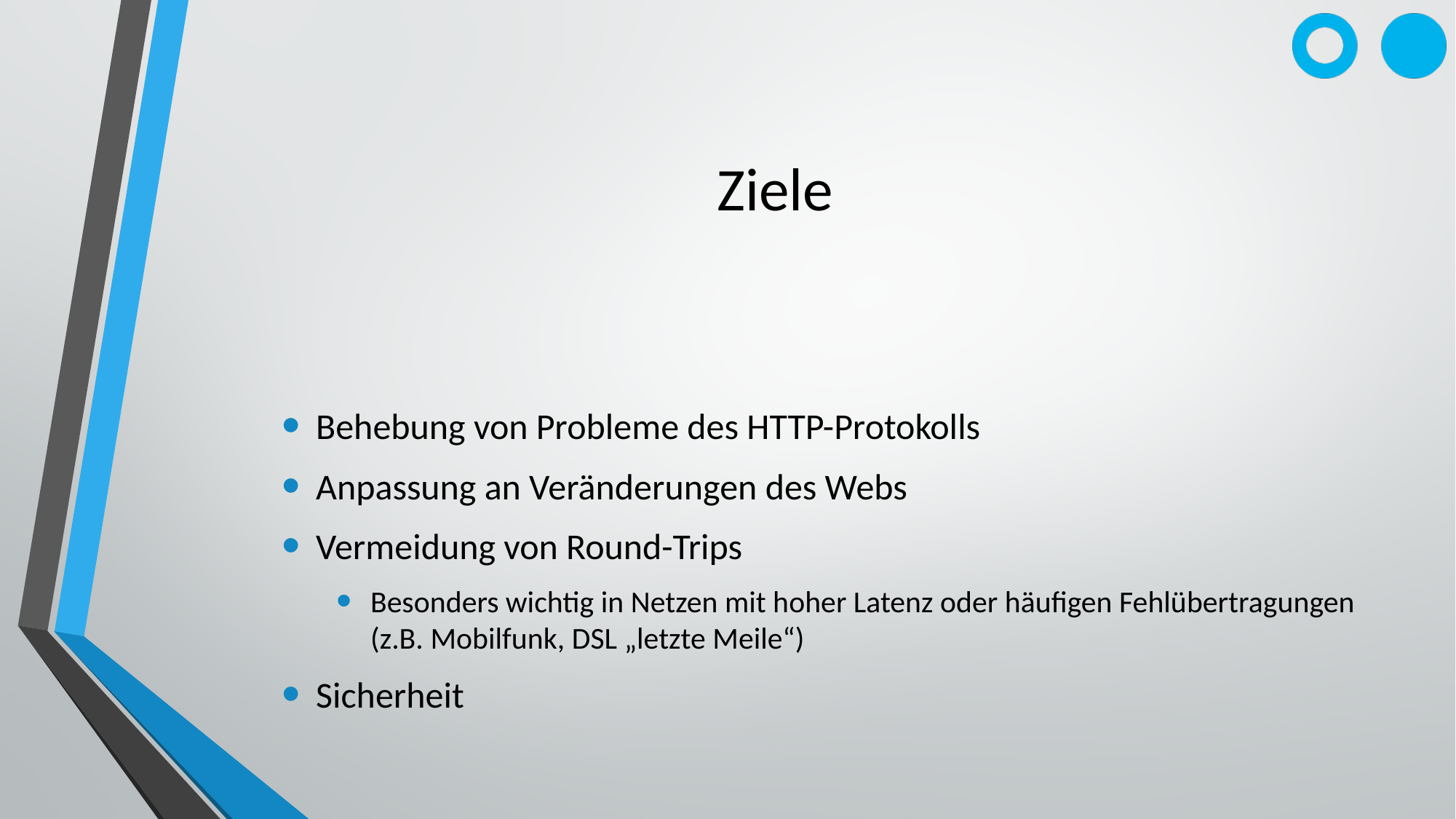

# Ziele
Behebung von Probleme des HTTP-Protokolls
Anpassung an Veränderungen des Webs
Vermeidung von Round-Trips
Besonders wichtig in Netzen mit hoher Latenz oder häufigen Fehlübertragungen (z.B. Mobilfunk, DSL „letzte Meile“)
Sicherheit